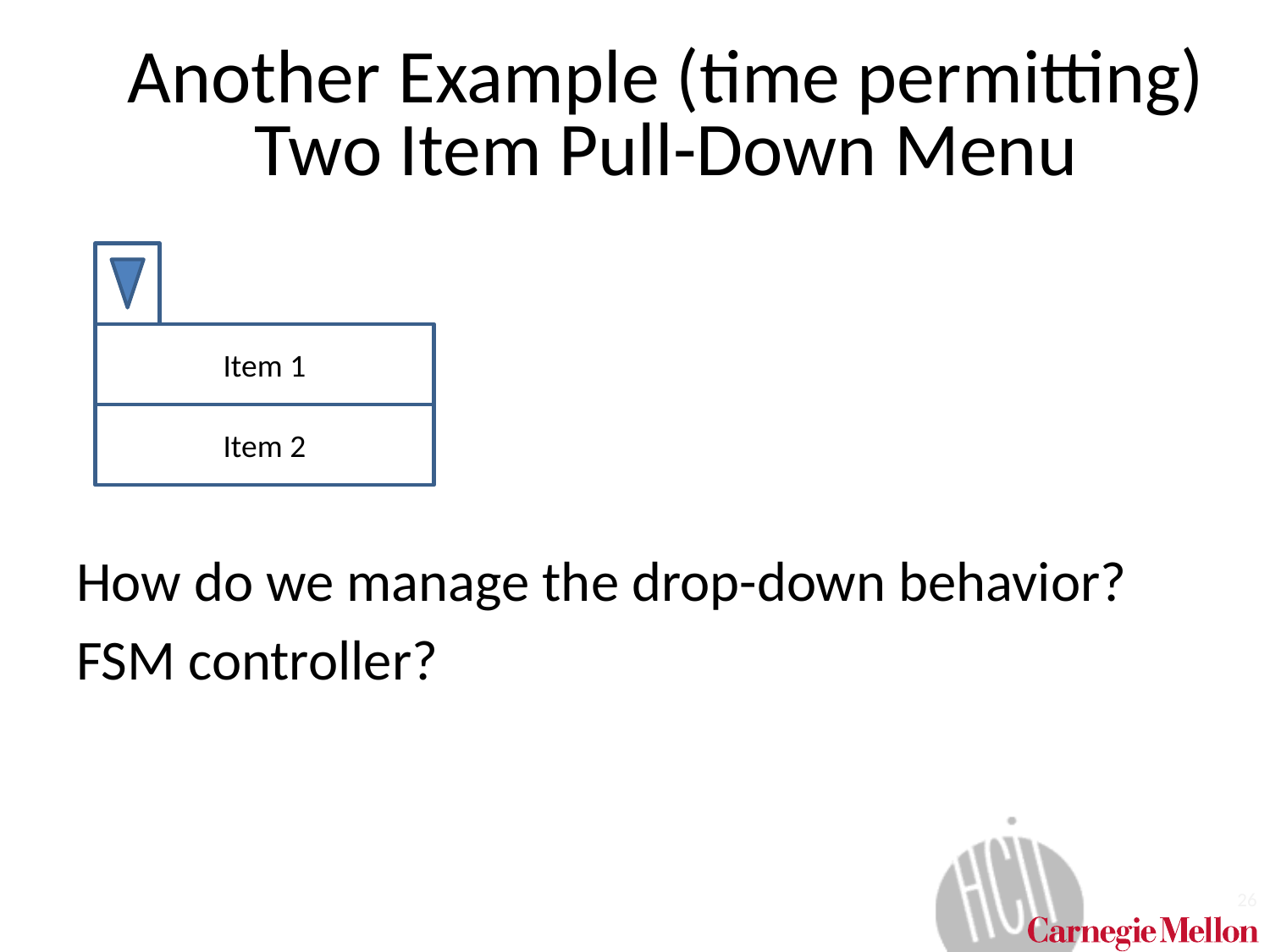

# Another Example (time permitting) Two Item Pull-Down Menu

How do we manage the drop-down behavior?
FSM controller?

Item 1
Item 2
26